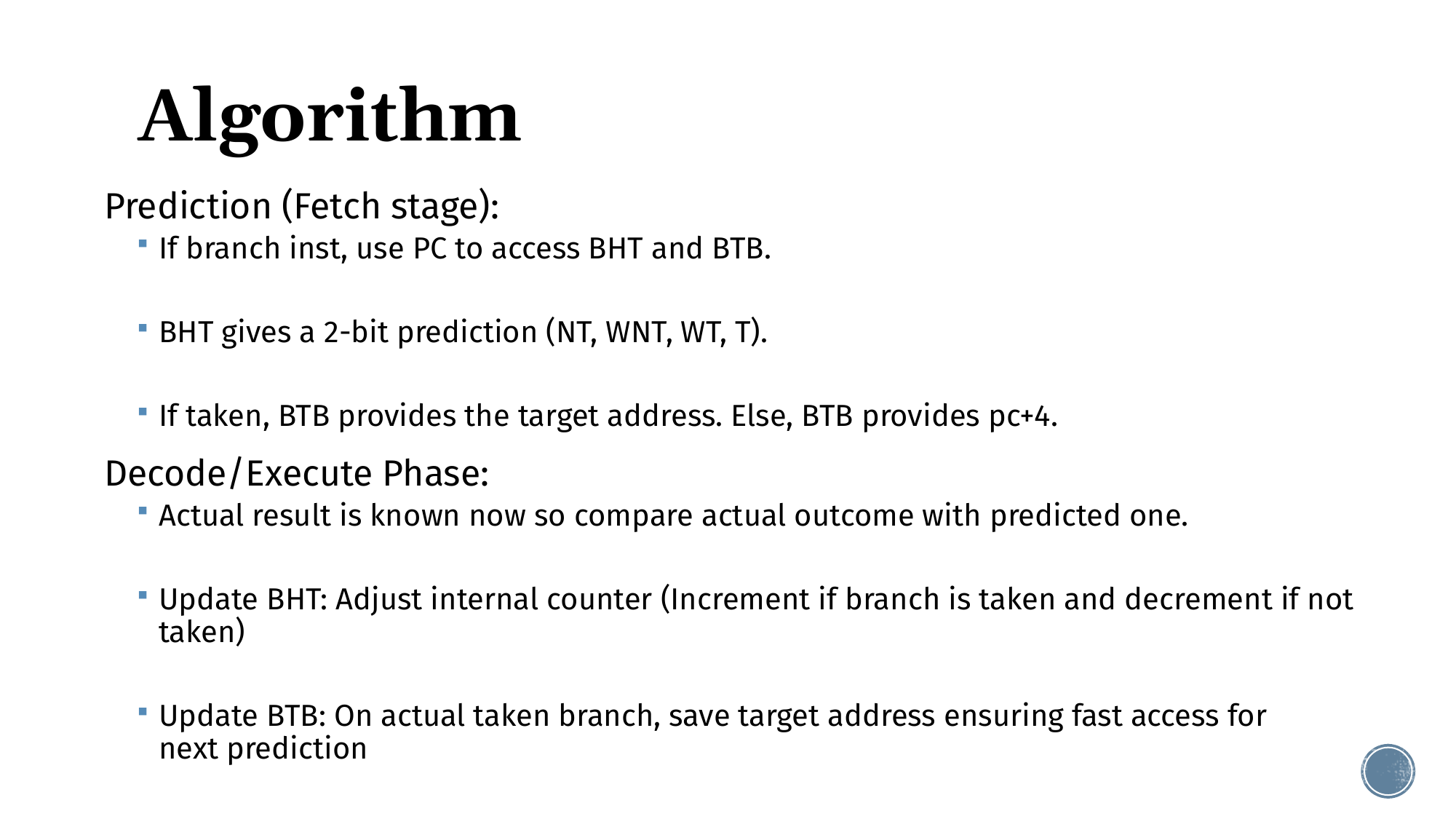

# Algorithm
Prediction (Fetch stage):
If branch inst, use PC to access BHT and BTB.

BHT gives a 2-bit prediction (NT, WNT, WT, T).

If taken, BTB provides the target address. Else, BTB provides pc+4.
Decode/Execute Phase:
Actual result is known now so compare actual outcome with predicted one.

Update BHT: Adjust internal counter (Increment if branch is taken and decrement if not taken)

Update BTB: On actual taken branch, save target address ensuring fast access for next prediction